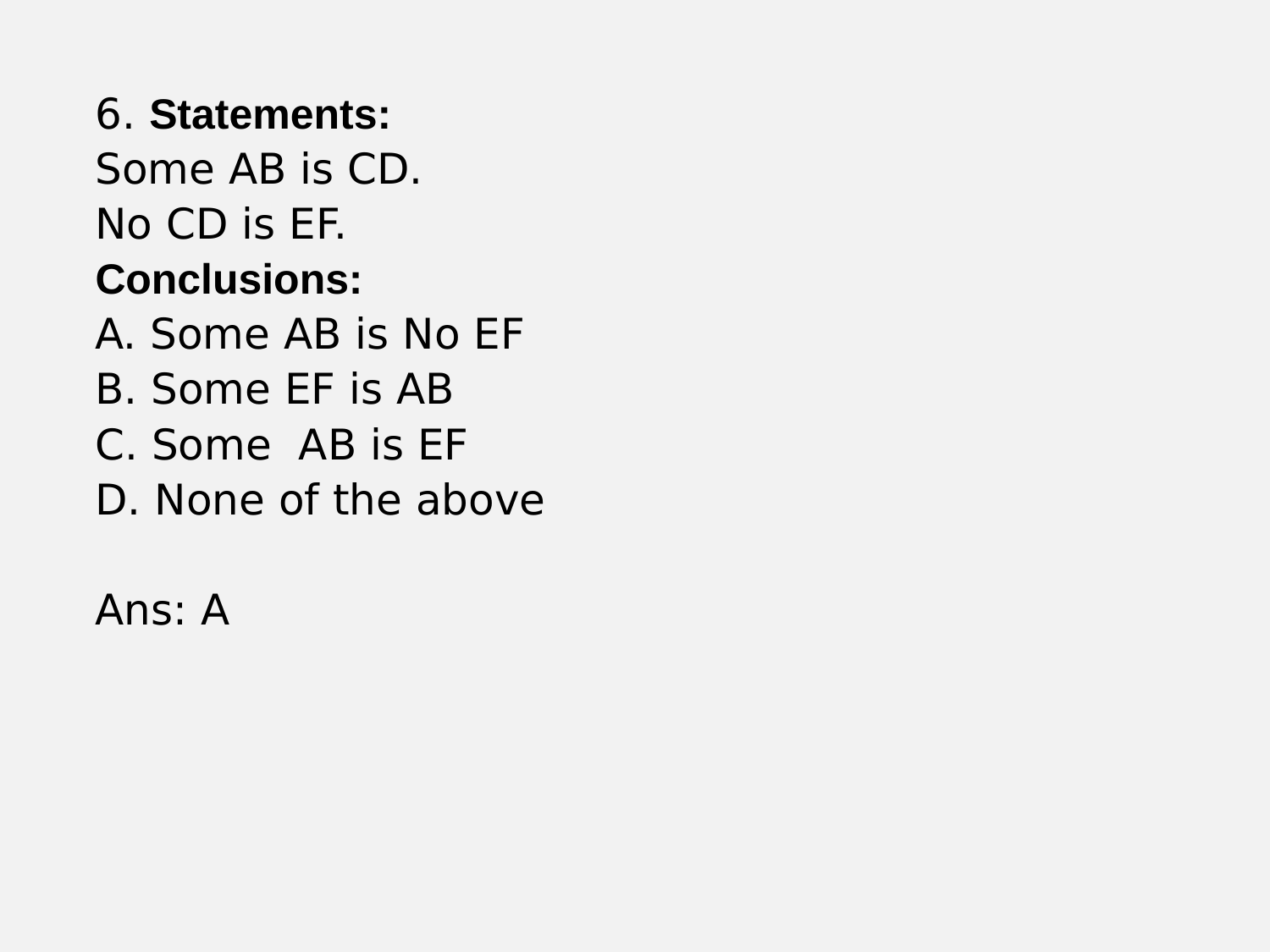

6. Statements:
Some AB is CD.
No CD is EF.
Conclusions:
A. Some AB is No EF
B. Some EF is AB
C. Some  AB is EF
D. None of the above

Ans: A